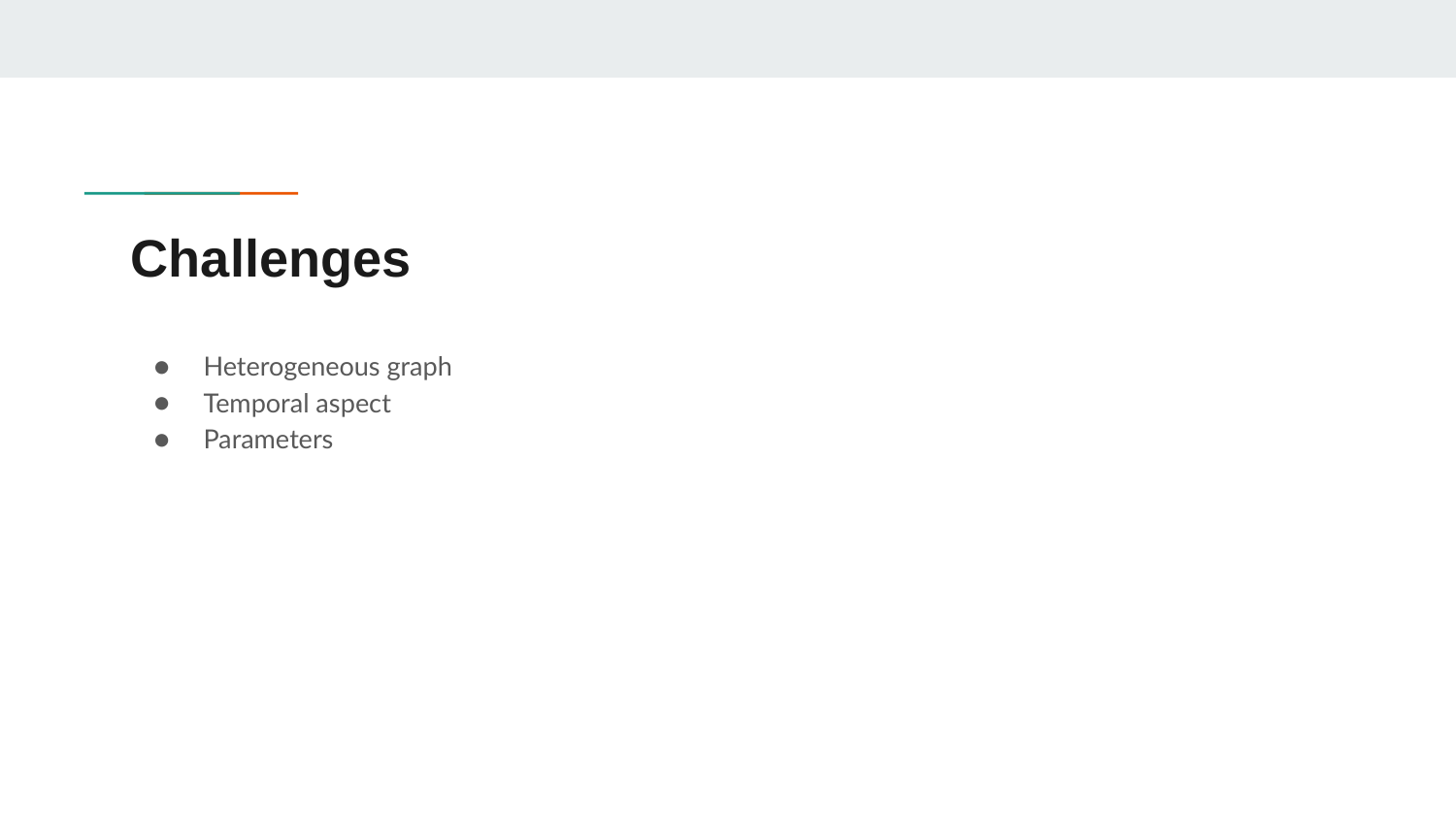

# Challenges
Heterogeneous graph
Temporal aspect
Parameters